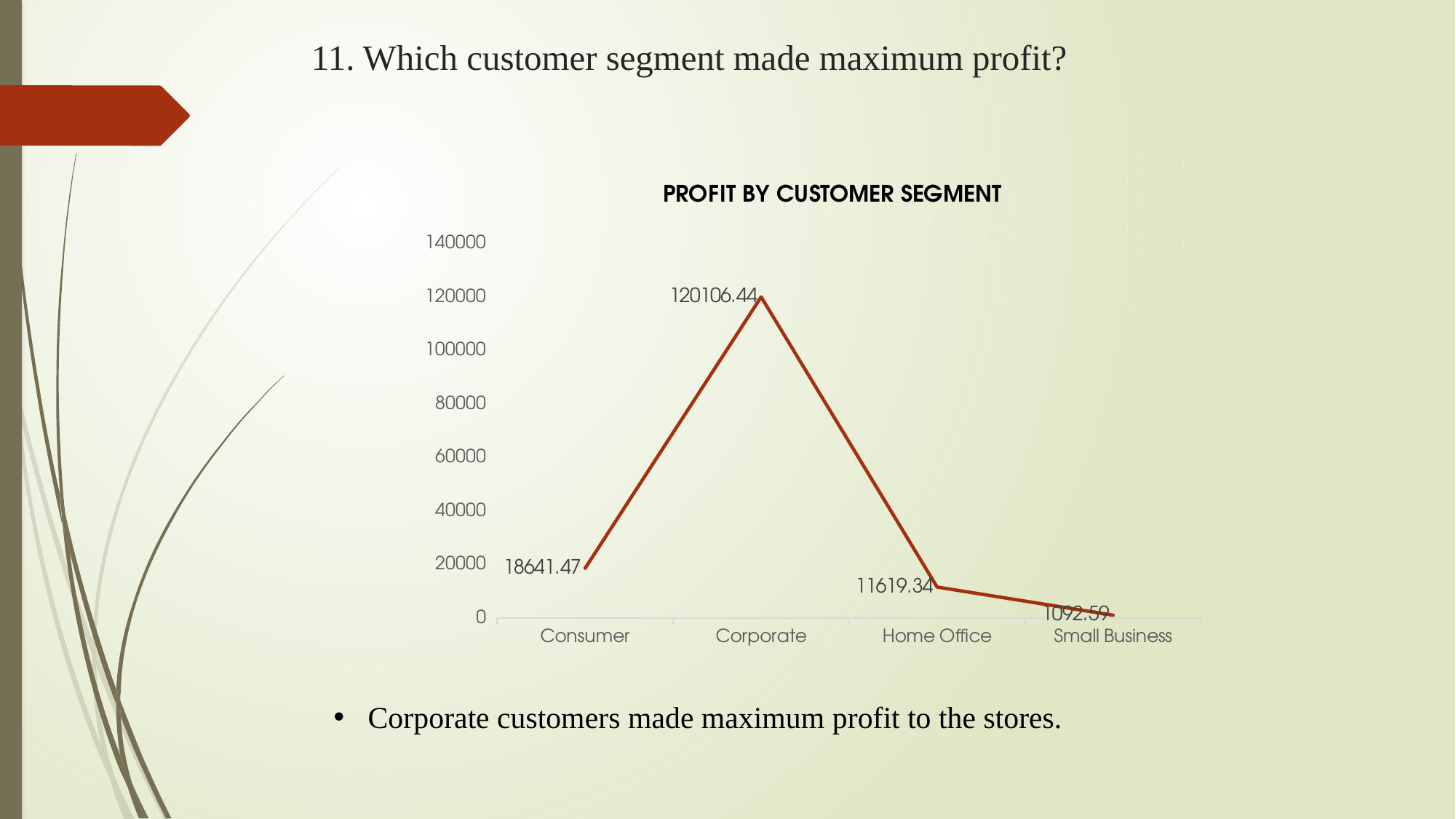

# 11. Which customer segment made maximum profit?

### Chart: PROFIT BY CUSTOMER SEGMENT

| Category | Total |
|---|---|
| Consumer | 18641.470000000005 |
| Corporate | 120106.43999999994 |
| Home Office | 11619.339999999998 |
| Small Business | 1092.59 |
Corporate customers made maximum profit to the stores.